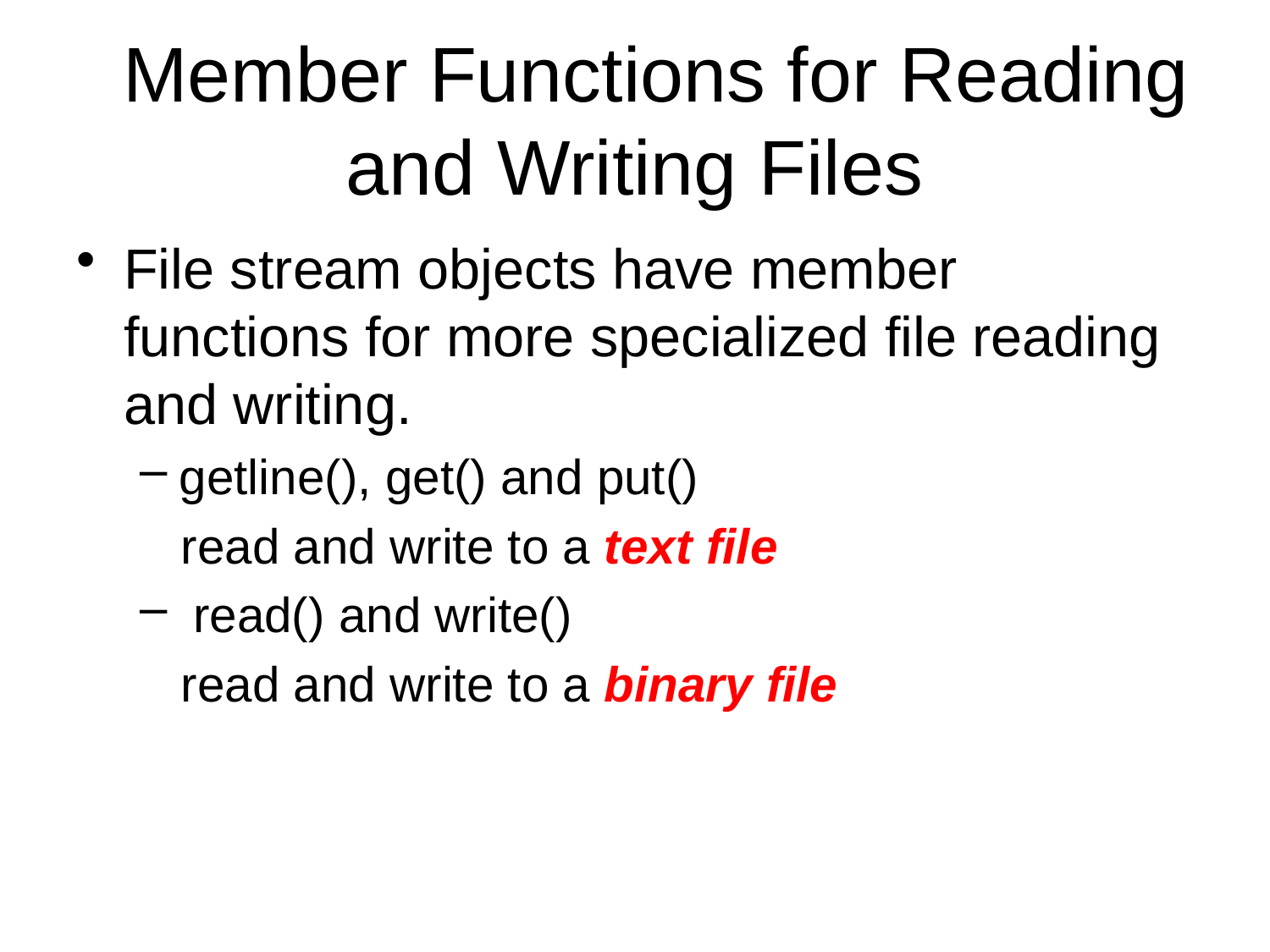

# Member Functions for Reading and Writing Files
File stream objects have member functions for more specialized file reading and writing.
getline(), get() and put()
   read and write to a text file
 read() and write()
   read and write to a binary file